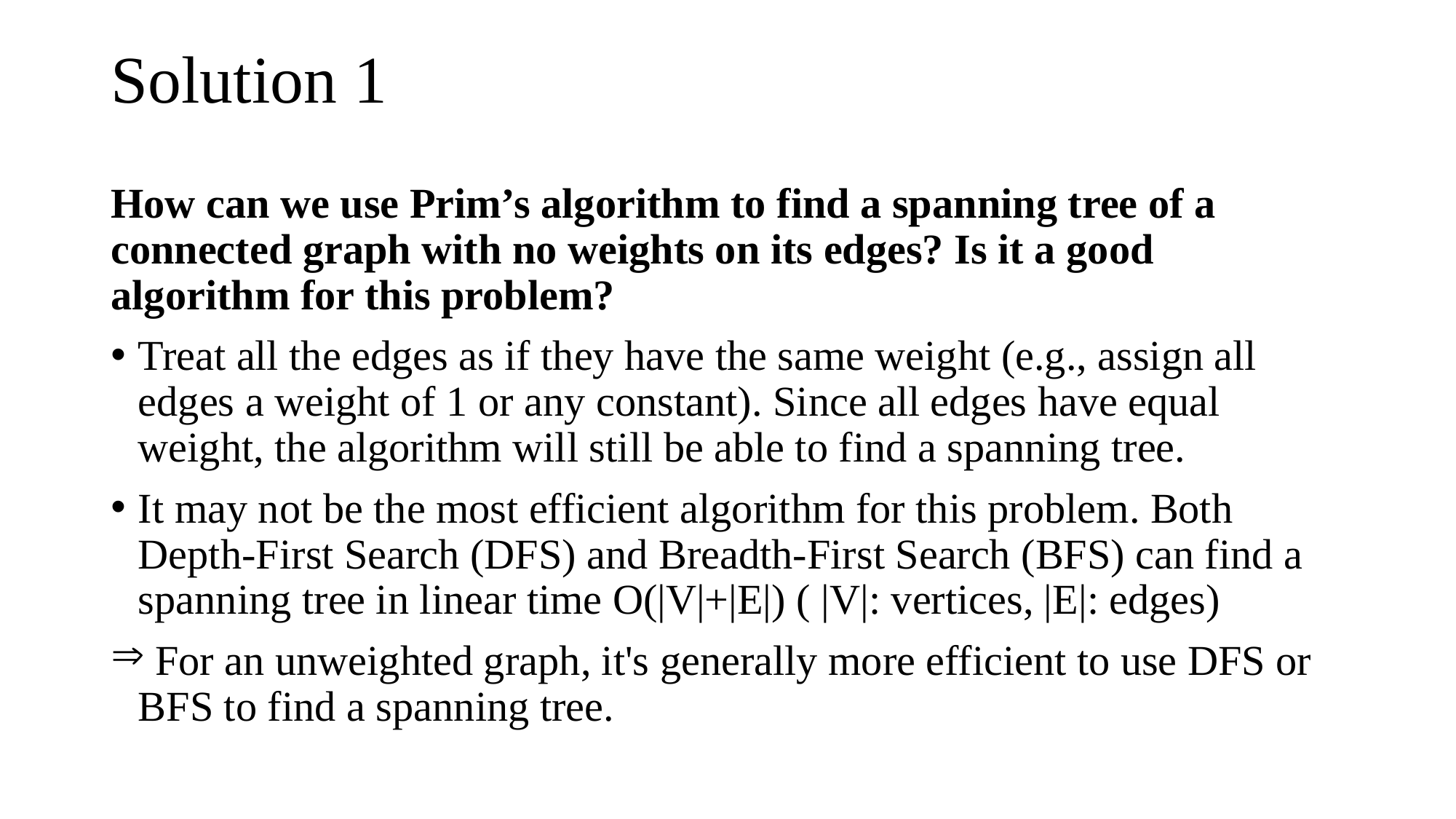

# Solution 1
How can we use Prim’s algorithm to find a spanning tree of a connected graph with no weights on its edges? Is it a good algorithm for this problem?
Treat all the edges as if they have the same weight (e.g., assign all edges a weight of 1 or any constant). Since all edges have equal weight, the algorithm will still be able to find a spanning tree.
It may not be the most efficient algorithm for this problem. Both Depth-First Search (DFS) and Breadth-First Search (BFS) can find a spanning tree in linear time O(|V|+|E|) ( |V|: vertices, |E|: edges)
 For an unweighted graph, it's generally more efficient to use DFS or BFS to find a spanning tree.